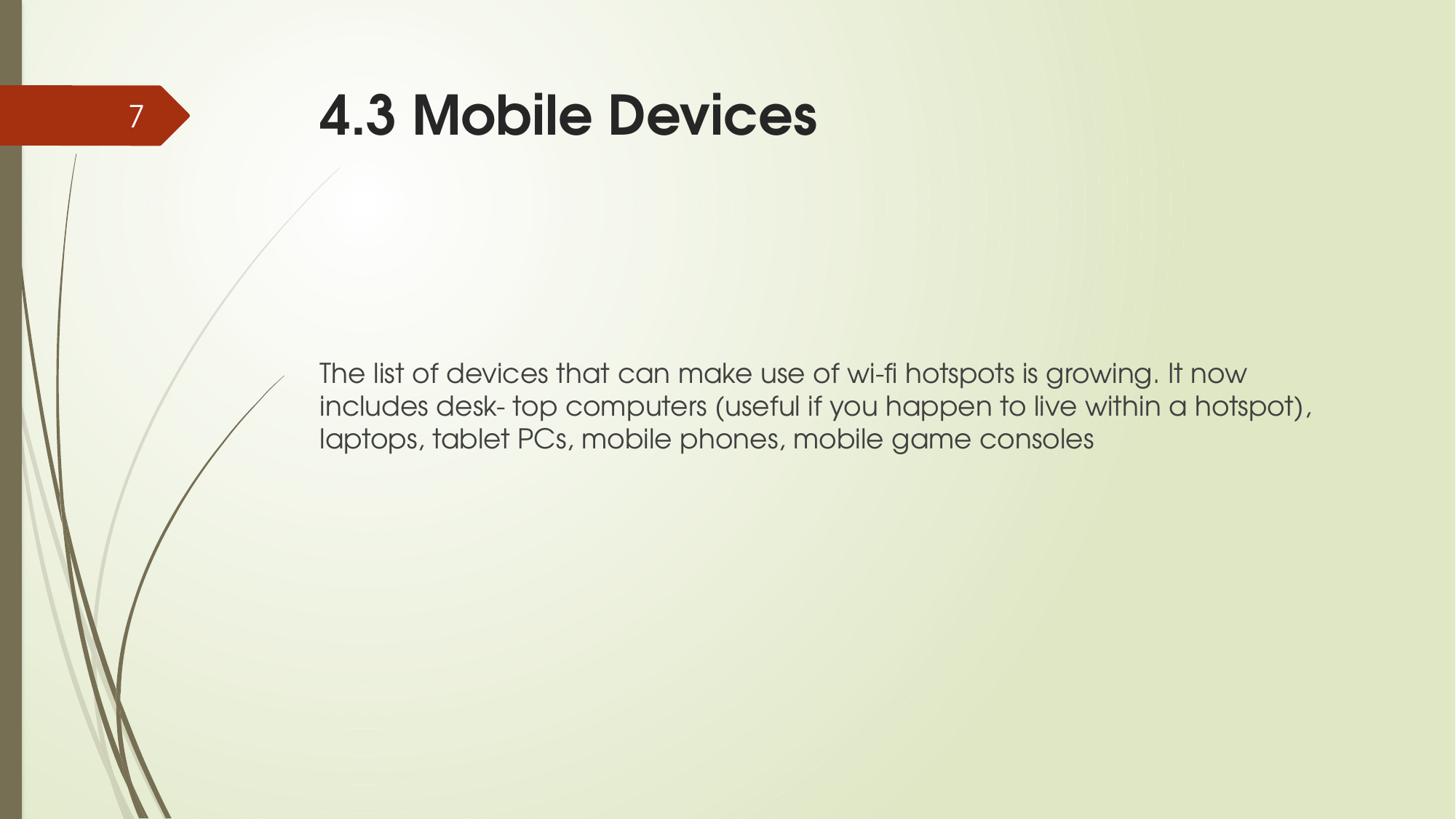

# 4.3 Mobile Devices
7

The list of devices that can make use of wi-fi hotspots is growing. It now includes desk- top computers (useful if you happen to live within a hotspot), laptops, tablet PCs, mobile phones, mobile game consoles